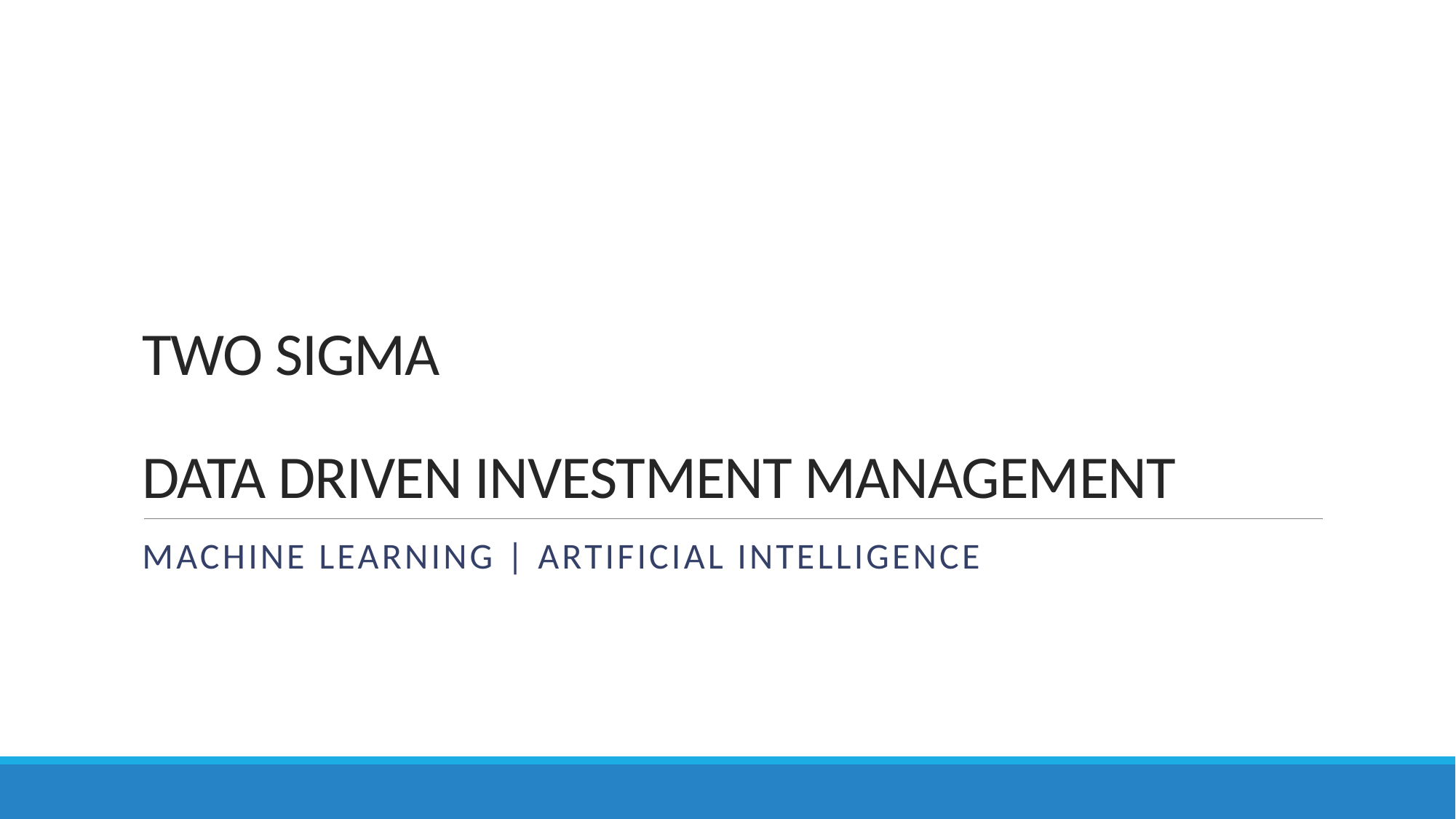

# TWO SIGMA DATA DRIVEN INVESTMENT MANAGEMENT
MACHINE LEARNING | Artificial intelligence